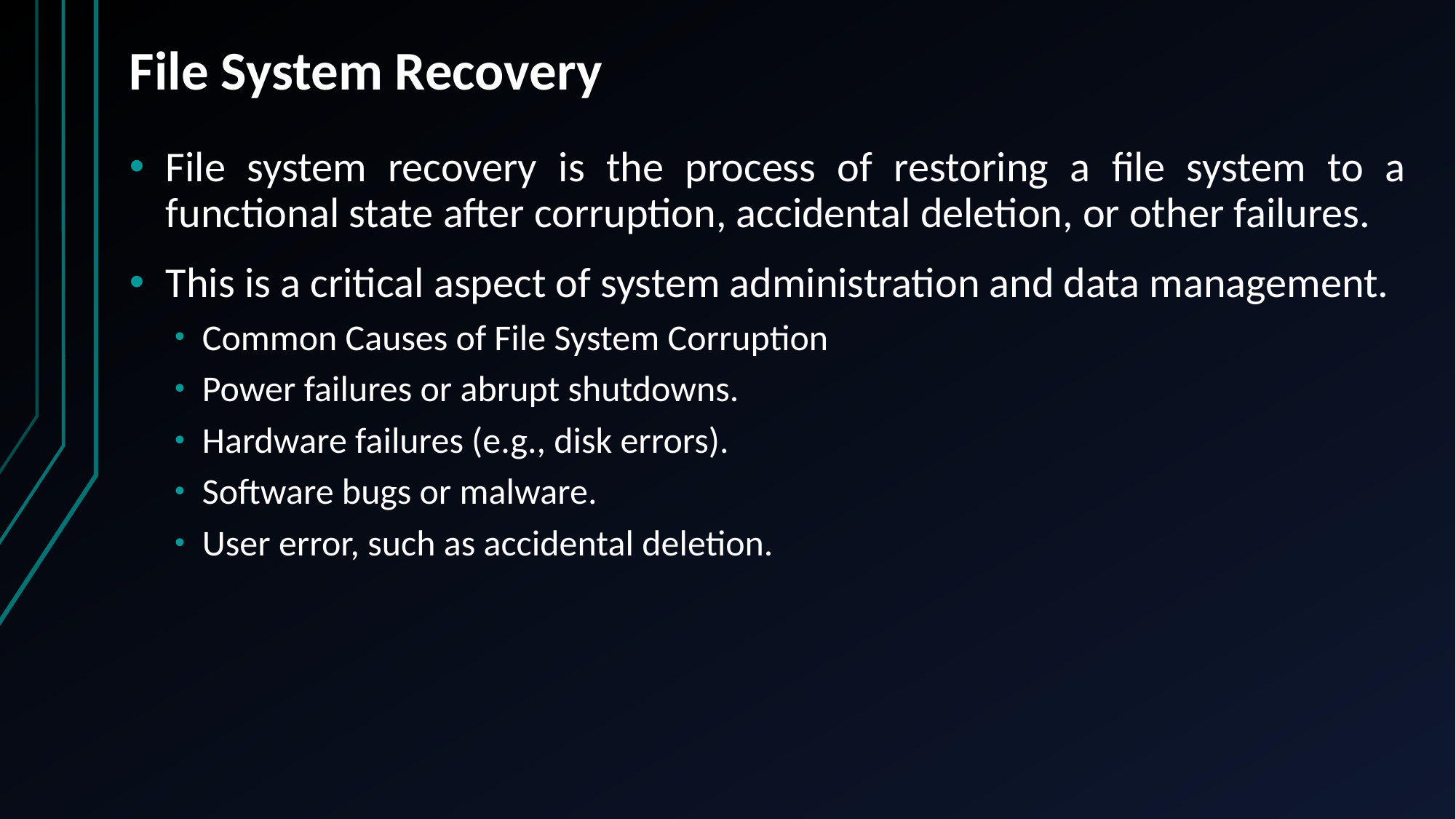

# File System Recovery
File system recovery is the process of restoring a file system to a functional state after corruption, accidental deletion, or other failures.
This is a critical aspect of system administration and data management.
Common Causes of File System Corruption
Power failures or abrupt shutdowns.
Hardware failures (e.g., disk errors).
Software bugs or malware.
User error, such as accidental deletion.